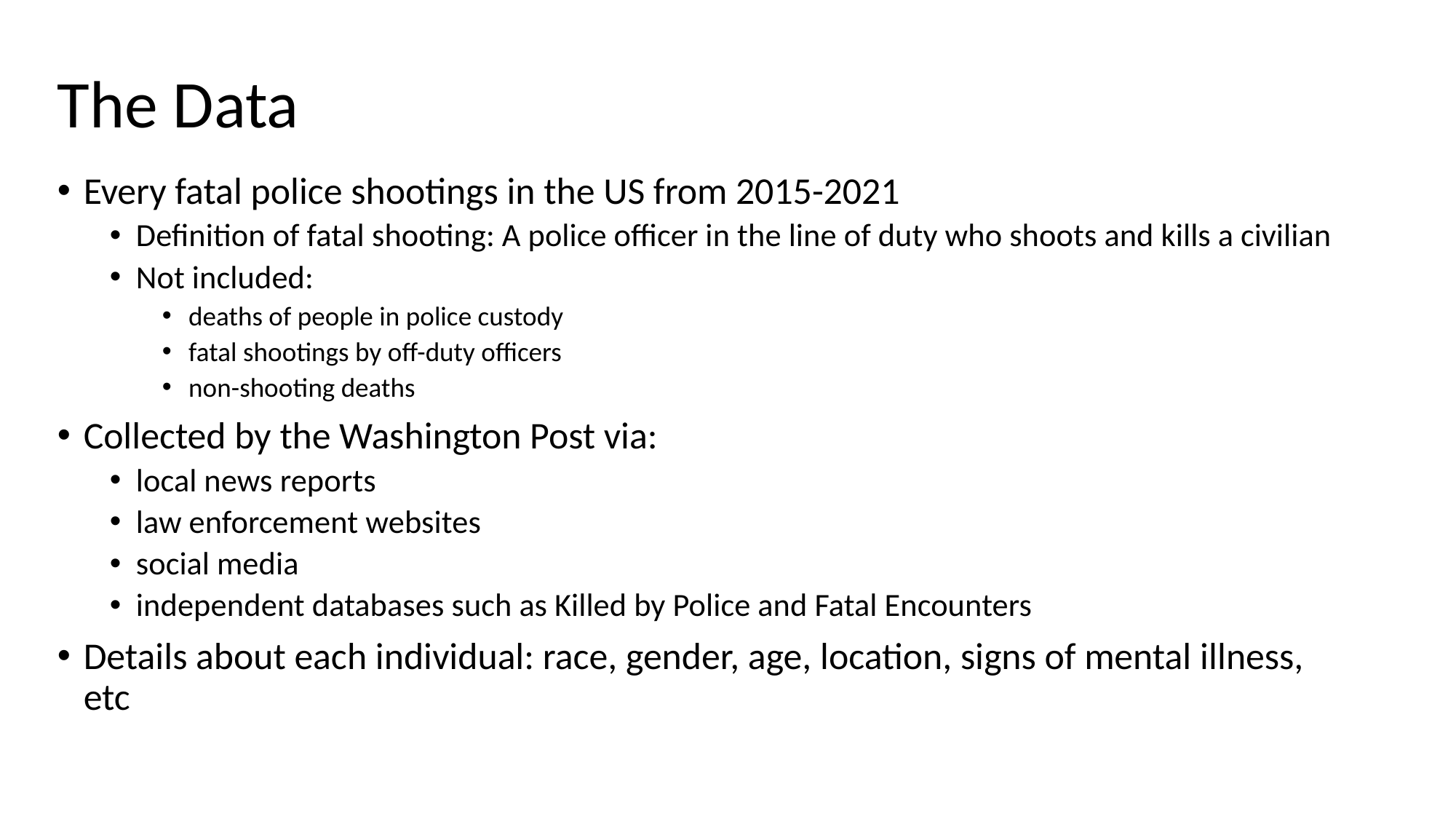

# The Data
Every fatal police shootings in the US from 2015-2021
Definition of fatal shooting: A police officer in the line of duty who shoots and kills a civilian
Not included:
deaths of people in police custody
fatal shootings by off-duty officers
non-shooting deaths
Collected by the Washington Post via:
local news reports
law enforcement websites
social media
independent databases such as Killed by Police and Fatal Encounters
Details about each individual: race, gender, age, location, signs of mental illness, etc